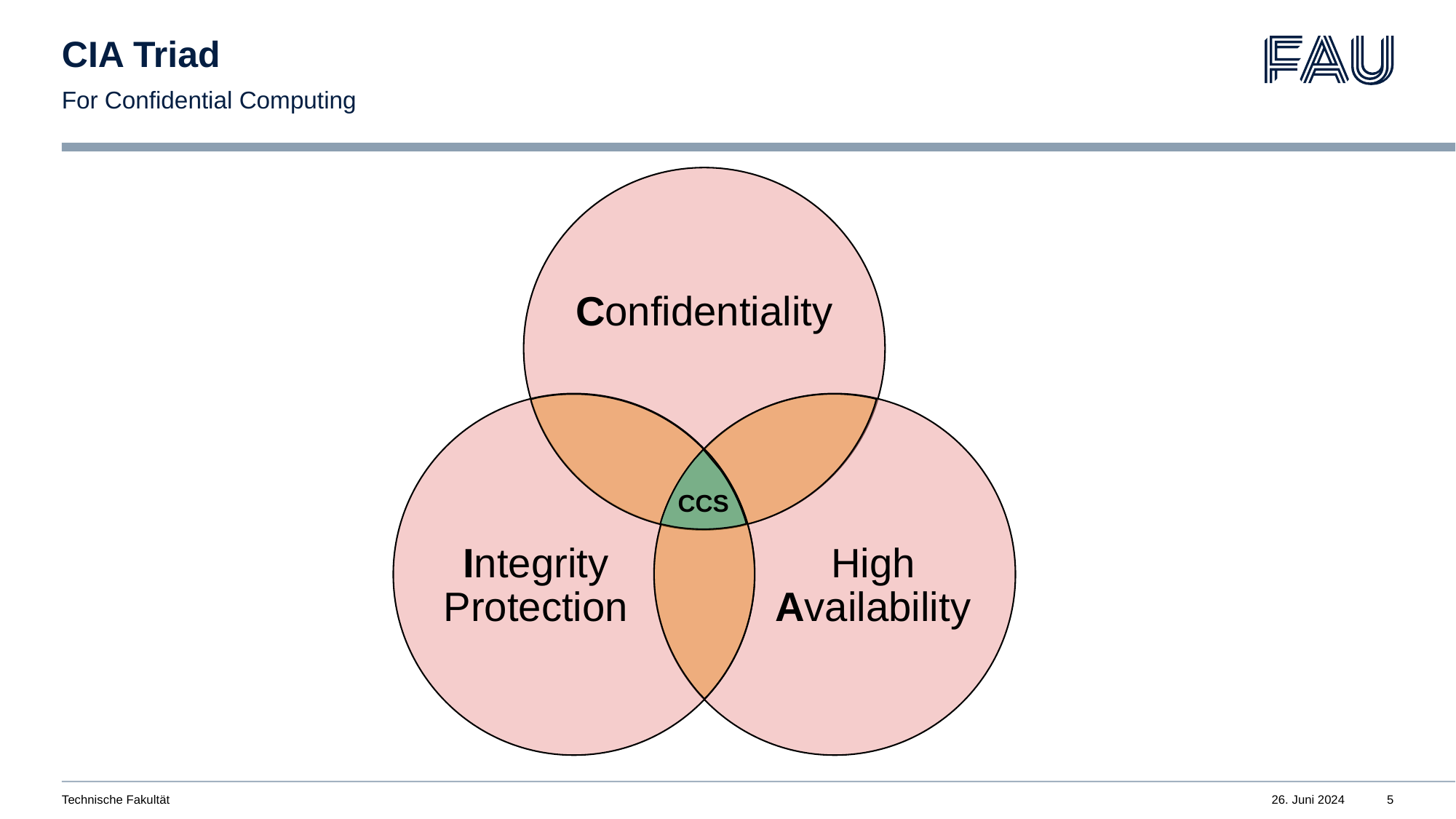

# CIA Triad

For Confidential Computing
Confidentiality
Integrity Protection
High Availability

CCS

Technische Fakultät
26. Juni 2024
5